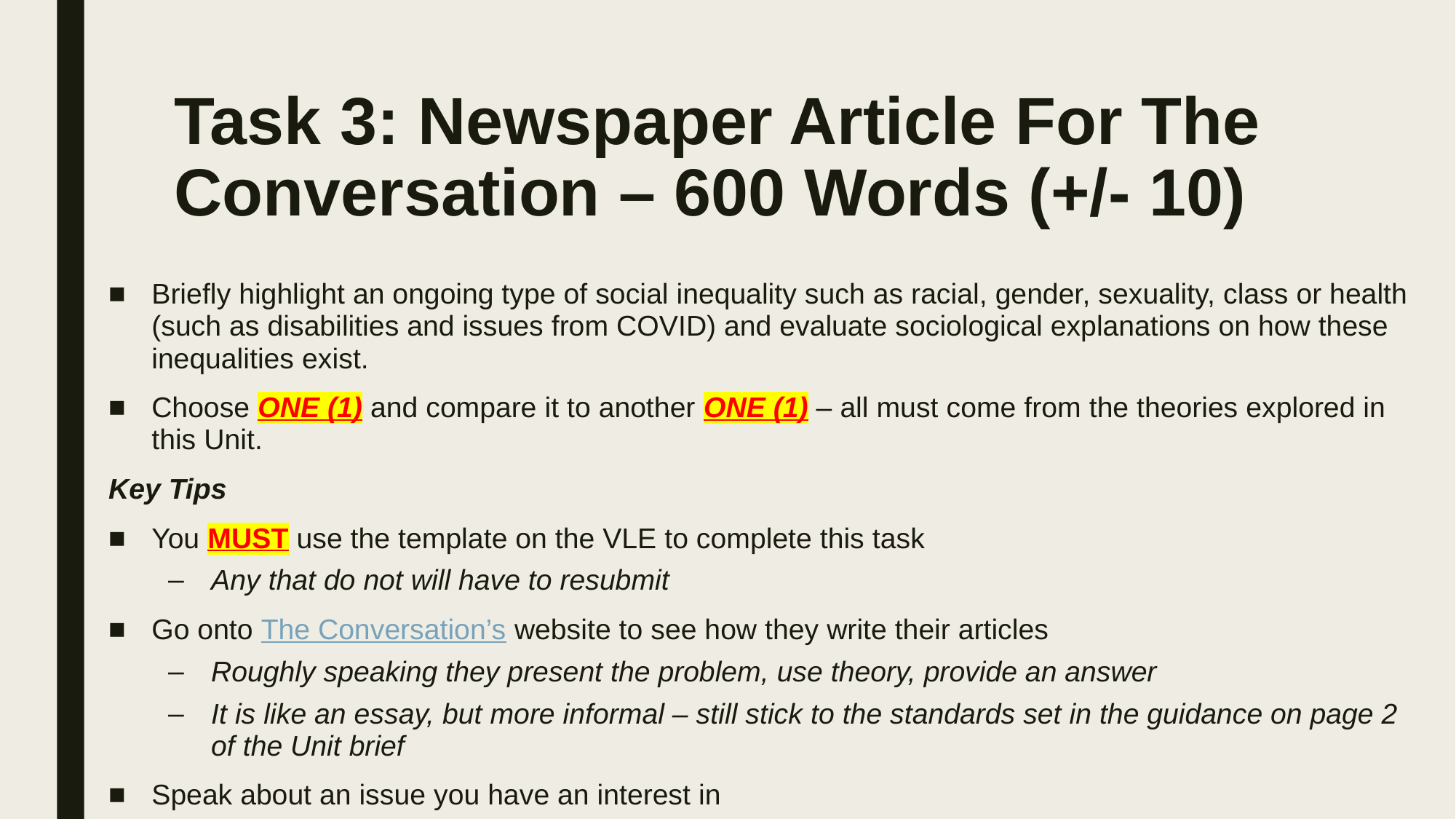

# Task 3: Newspaper Article For The Conversation – 600 Words (+/- 10)
Briefly highlight an ongoing type of social inequality such as racial, gender, sexuality, class or health (such as disabilities and issues from COVID) and evaluate sociological explanations on how these inequalities exist.
Choose ONE (1) and compare it to another ONE (1) – all must come from the theories explored in this Unit.
Key Tips
You MUST use the template on the VLE to complete this task
Any that do not will have to resubmit
Go onto The Conversation’s website to see how they write their articles
Roughly speaking they present the problem, use theory, provide an answer
It is like an essay, but more informal – still stick to the standards set in the guidance on page 2 of the Unit brief
Speak about an issue you have an interest in